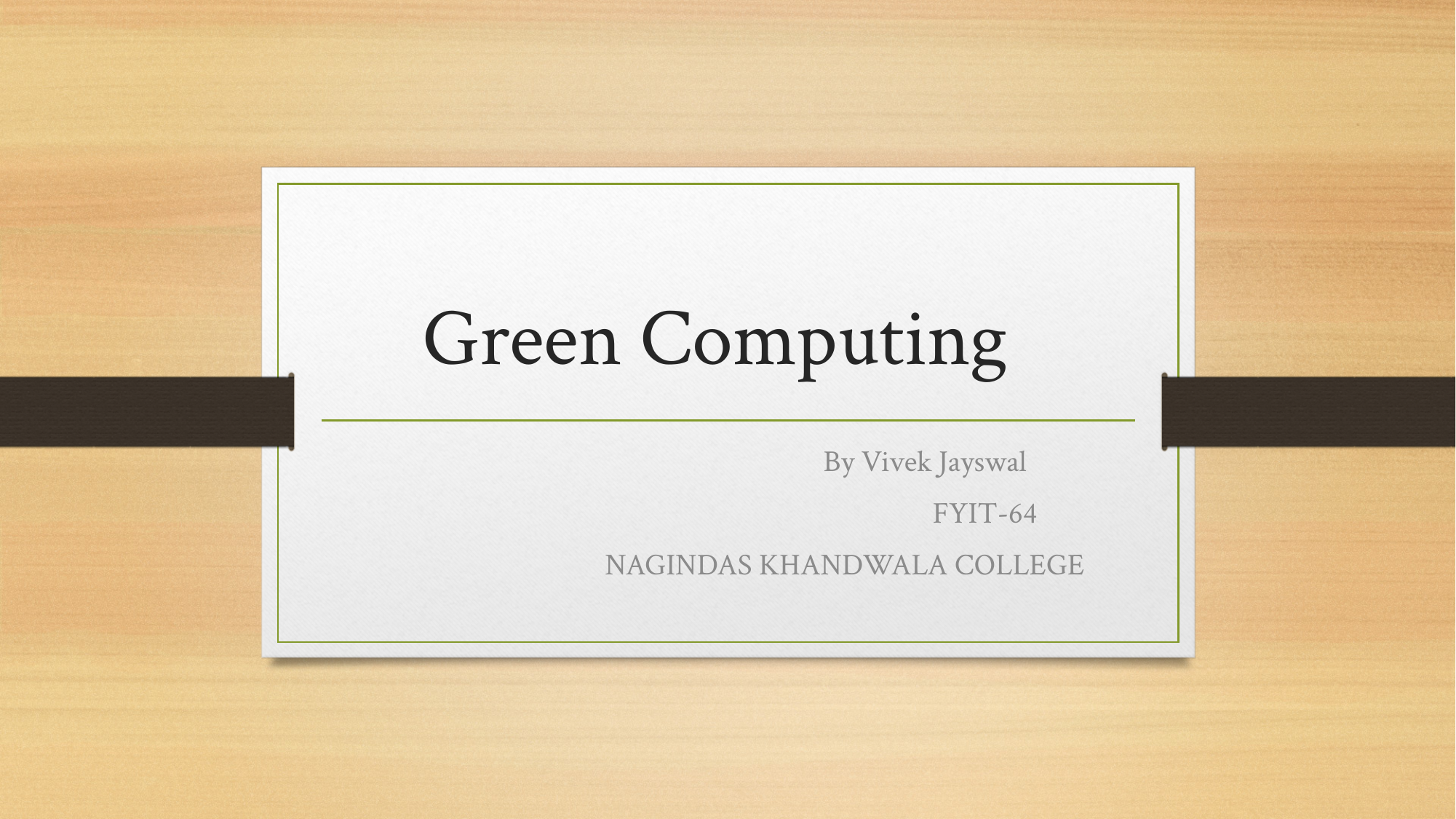

# Green Computing
				By Vivek Jayswal
					FYIT-64
		NAGINDAS KHANDWALA COLLEGE